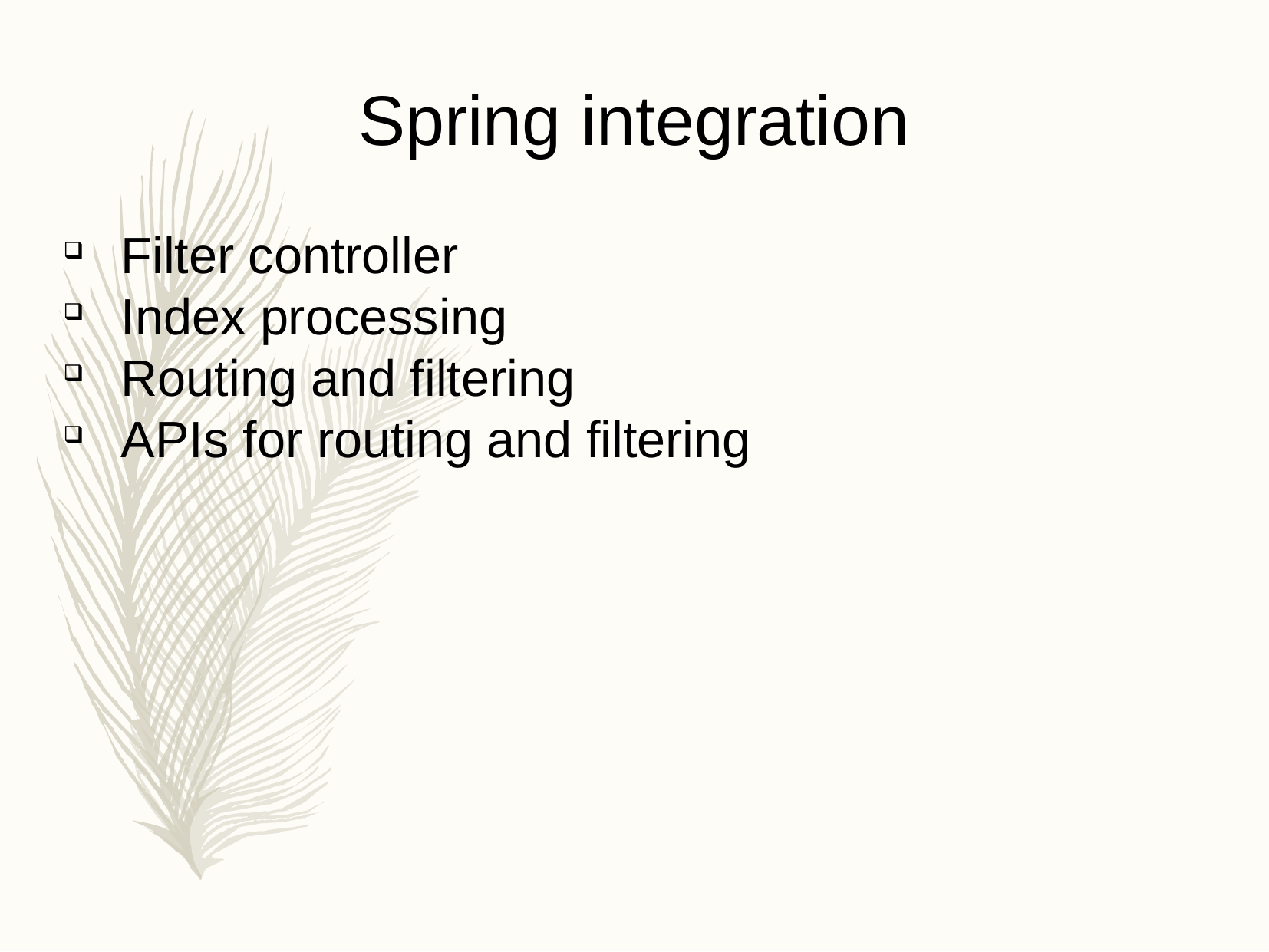

Spring integration
Filter controller
Index processing
Routing and filtering
APIs for routing and filtering